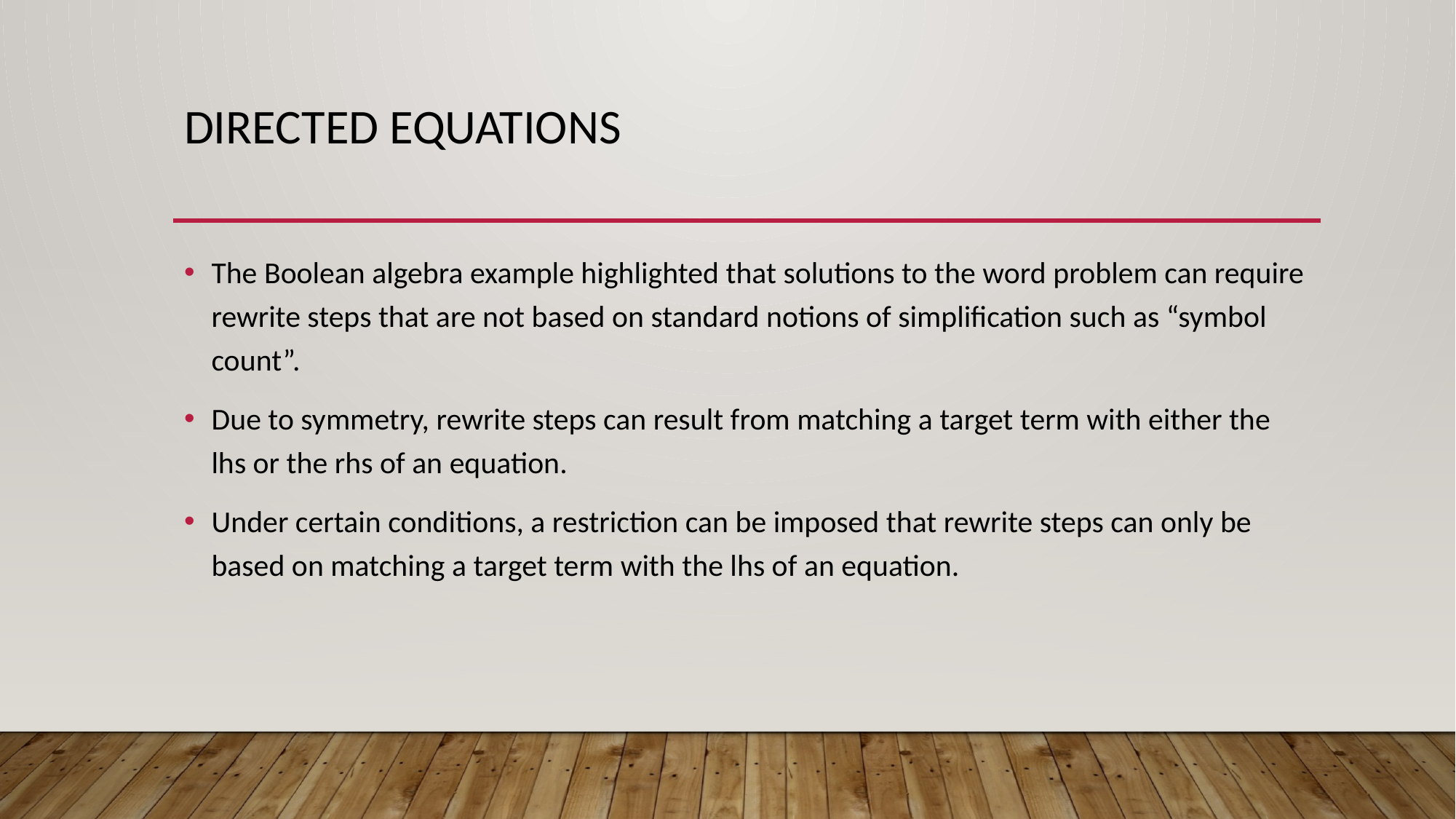

# Directed equations
The Boolean algebra example highlighted that solutions to the word problem can require rewrite steps that are not based on standard notions of simplification such as “symbol count”.
Due to symmetry, rewrite steps can result from matching a target term with either the lhs or the rhs of an equation.
Under certain conditions, a restriction can be imposed that rewrite steps can only be based on matching a target term with the lhs of an equation.